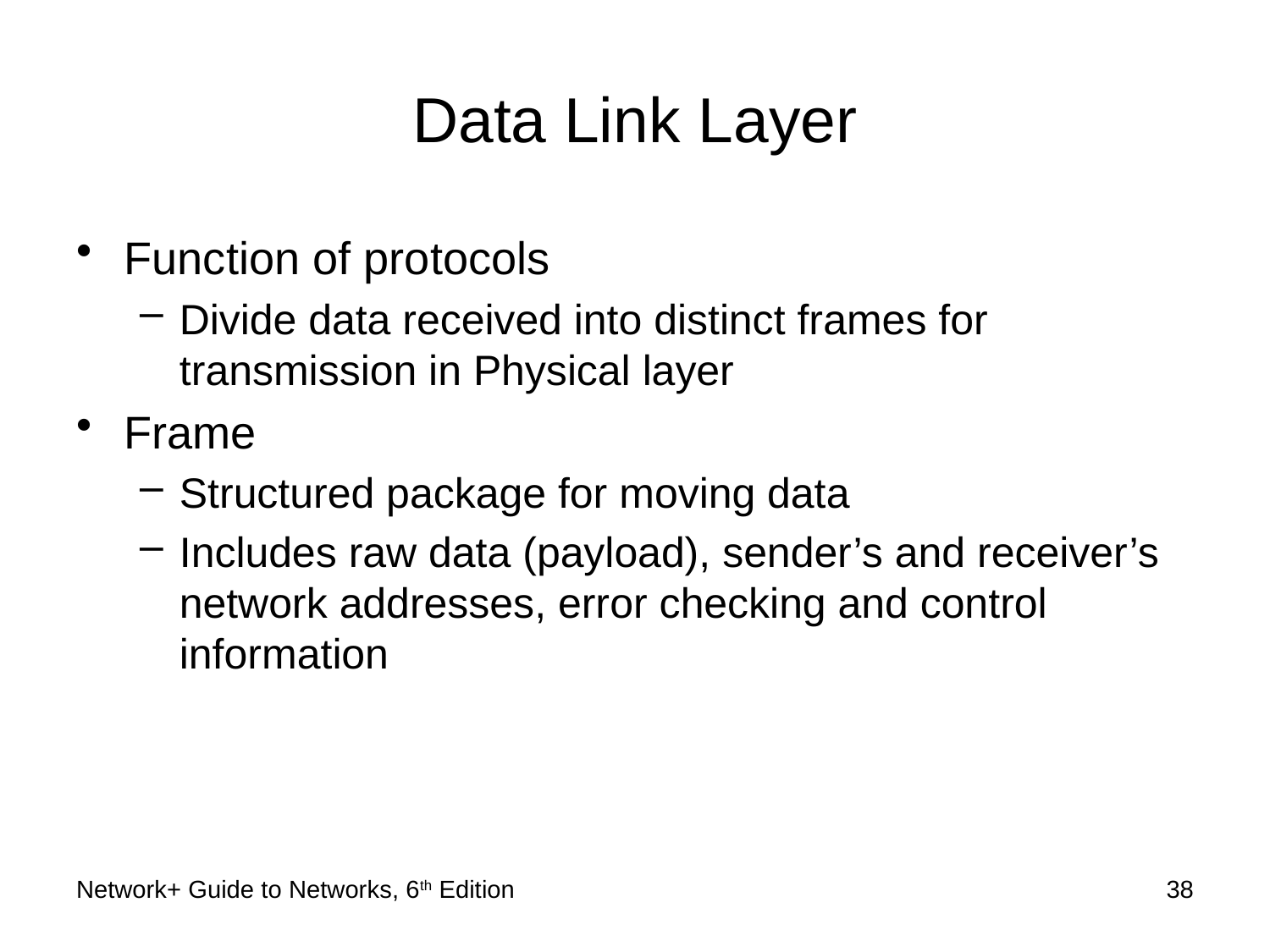

# Data Link Layer
Function of protocols
Divide data received into distinct frames for transmission in Physical layer
Frame
Structured package for moving data
Includes raw data (payload), sender’s and receiver’s network addresses, error checking and control information
Network+ Guide to Networks, 6th Edition
38